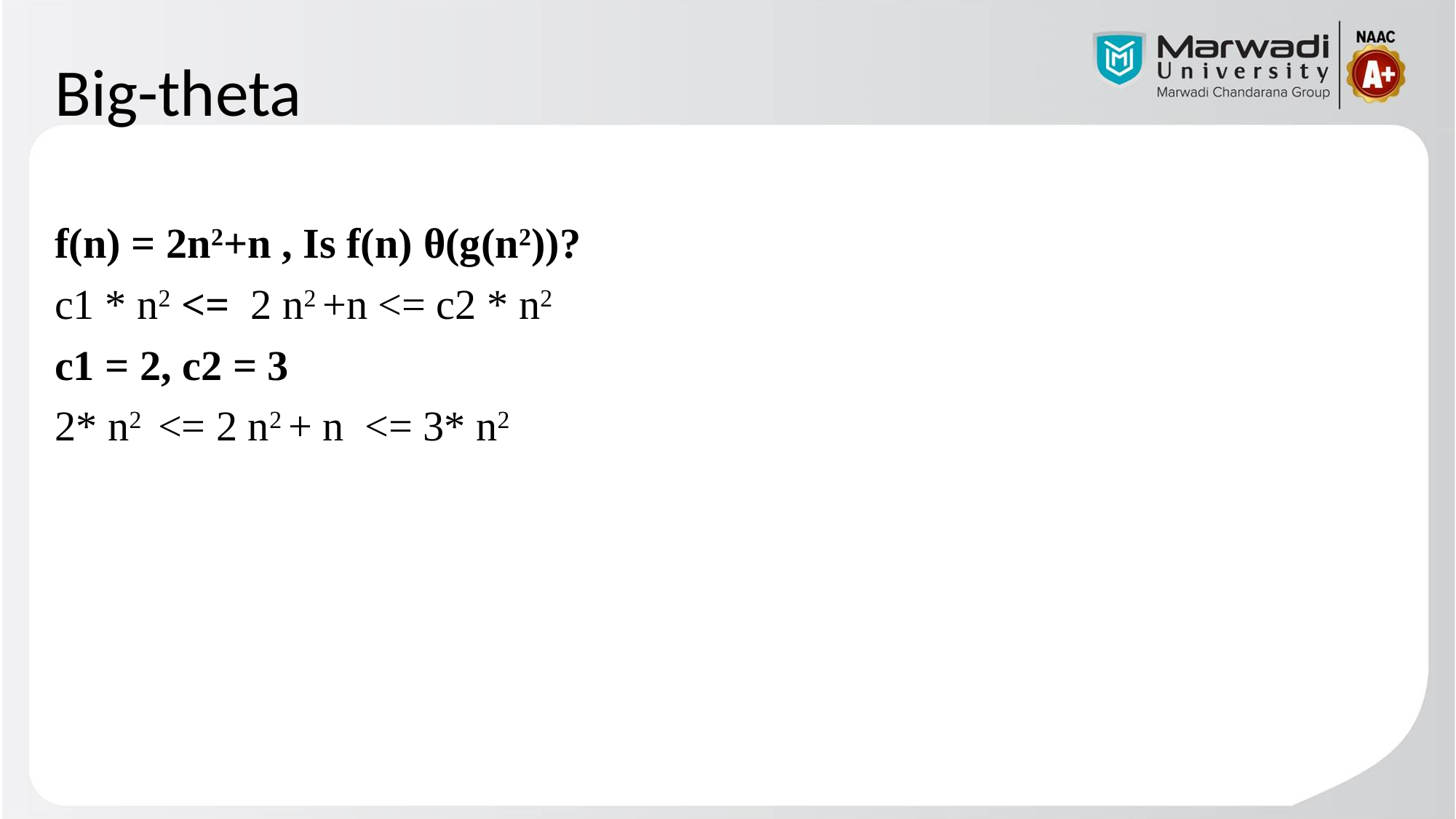

# Big-theta

f(n) = 2n2+n , Is f(n) θ(g(n2))?
c1 * n2 <=  2 n2 +n <= c2 * n2
c1 = 2, c2 = 3
2* n2  <= 2 n2 + n  <= 3* n2